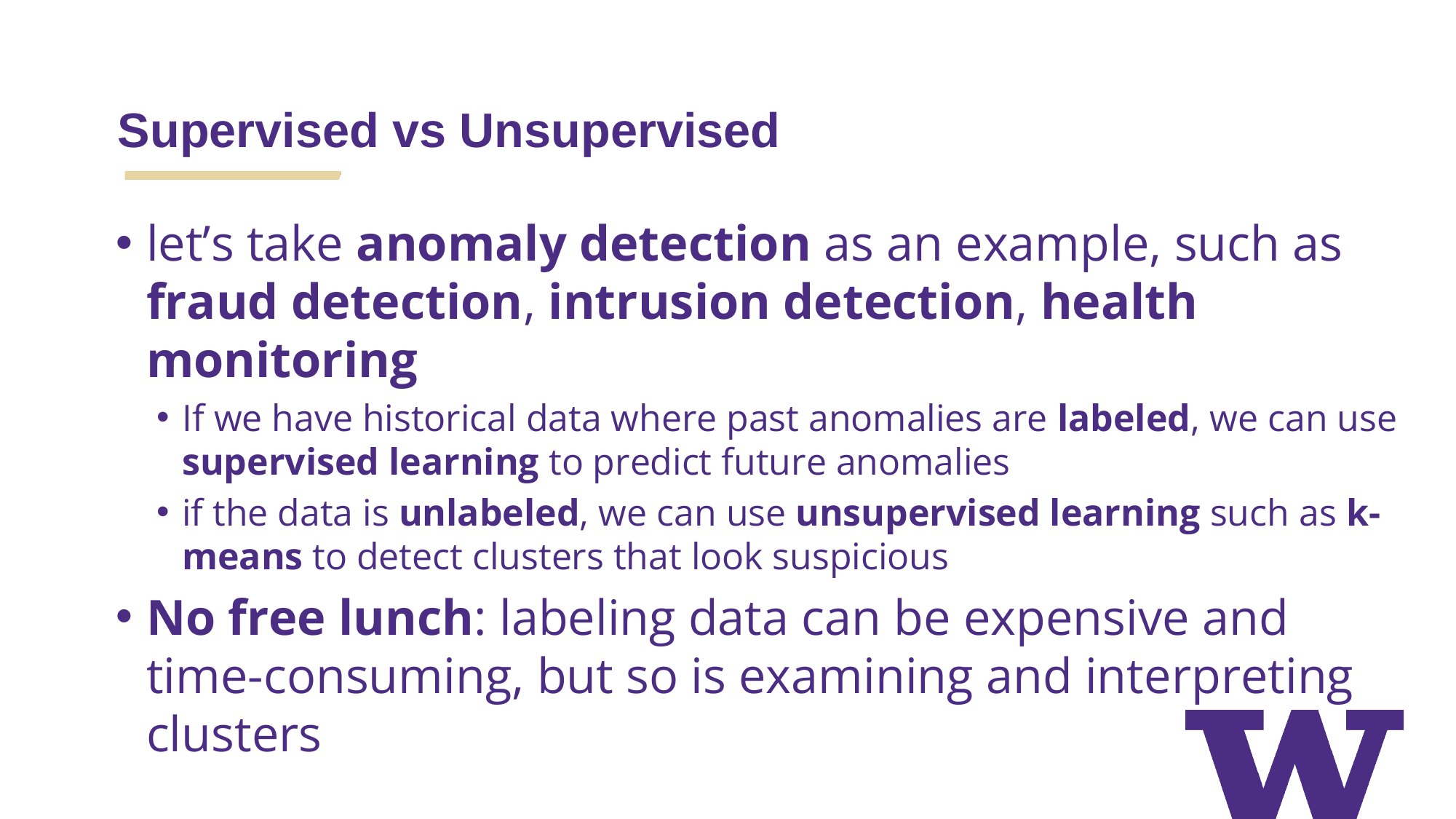

# Supervised vs Unsupervised
let’s take anomaly detection as an example, such as fraud detection, intrusion detection, health monitoring
If we have historical data where past anomalies are labeled, we can use supervised learning to predict future anomalies
if the data is unlabeled, we can use unsupervised learning such as k-means to detect clusters that look suspicious
No free lunch: labeling data can be expensive and time-consuming, but so is examining and interpreting clusters